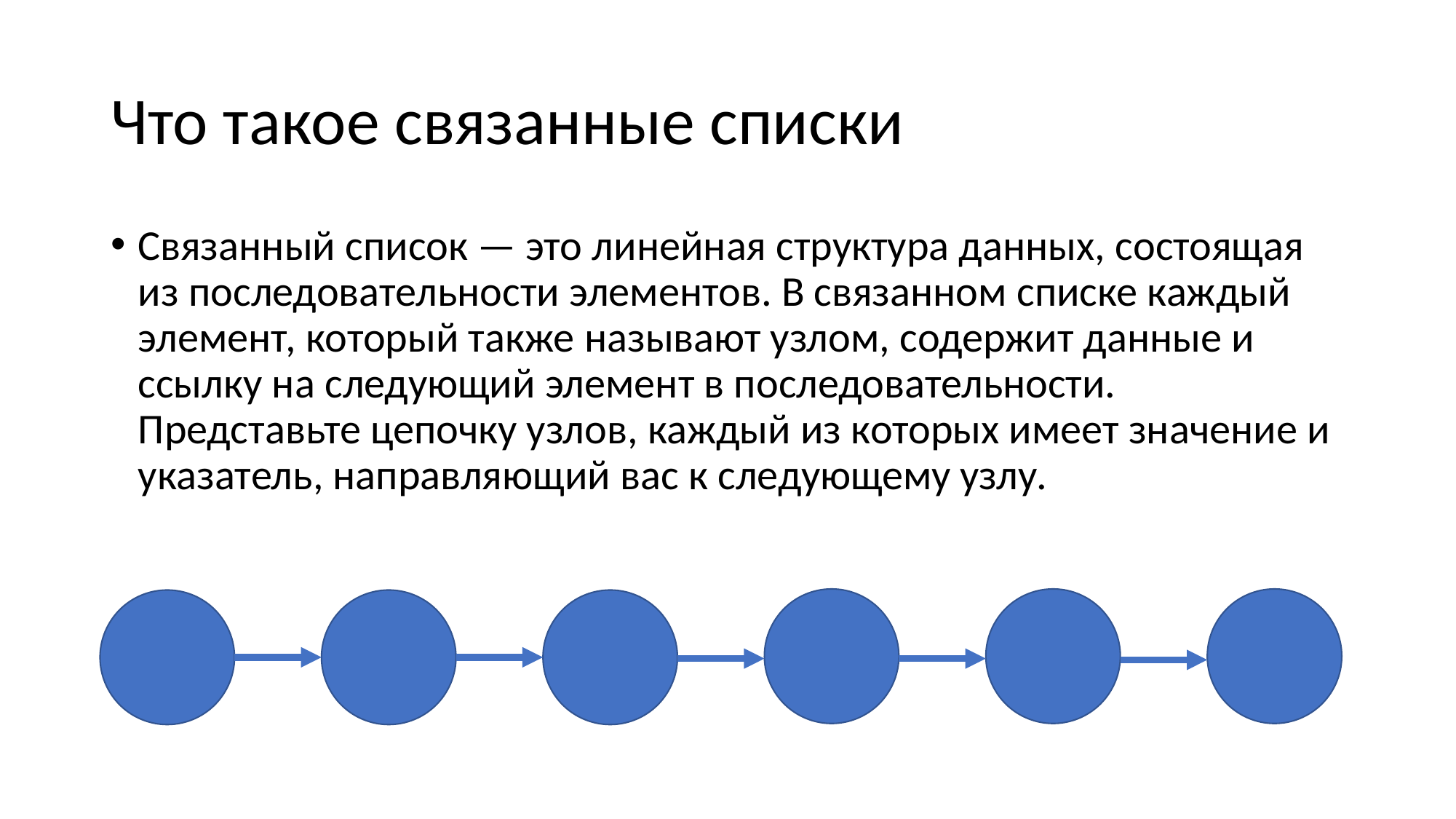

# Что такое связанные списки
Связанный список — это линейная структура данных, состоящая из последовательности элементов. В связанном списке каждый элемент, который также называют узлом, содержит данные и ссылку на следующий элемент в последовательности. Представьте цепочку узлов, каждый из которых имеет значение и указатель, направляющий вас к следующему узлу.